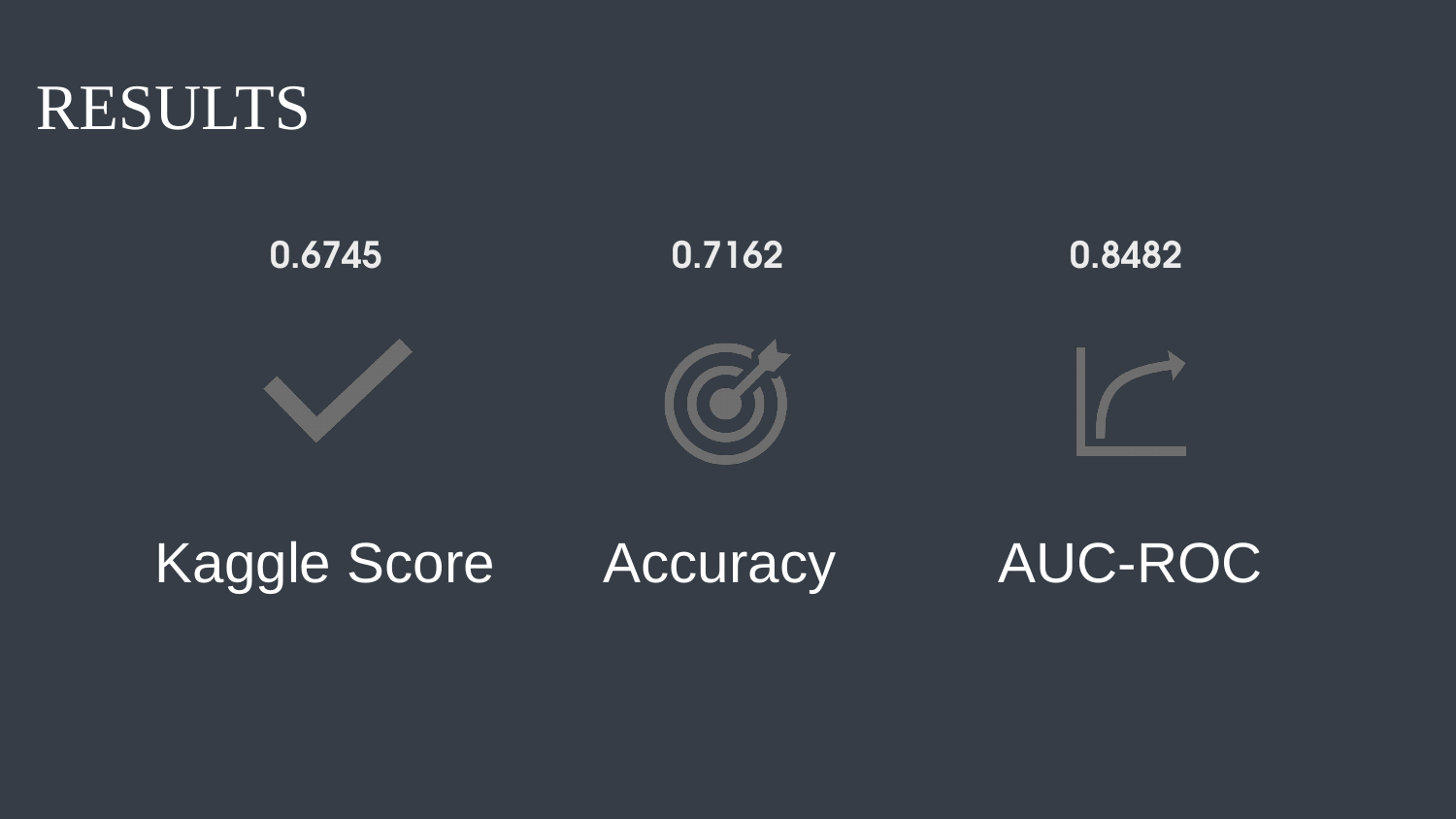

# RESULTS
0.6745

0.7162

0.8482

Kaggle Score

Accuracy

AUC-ROC